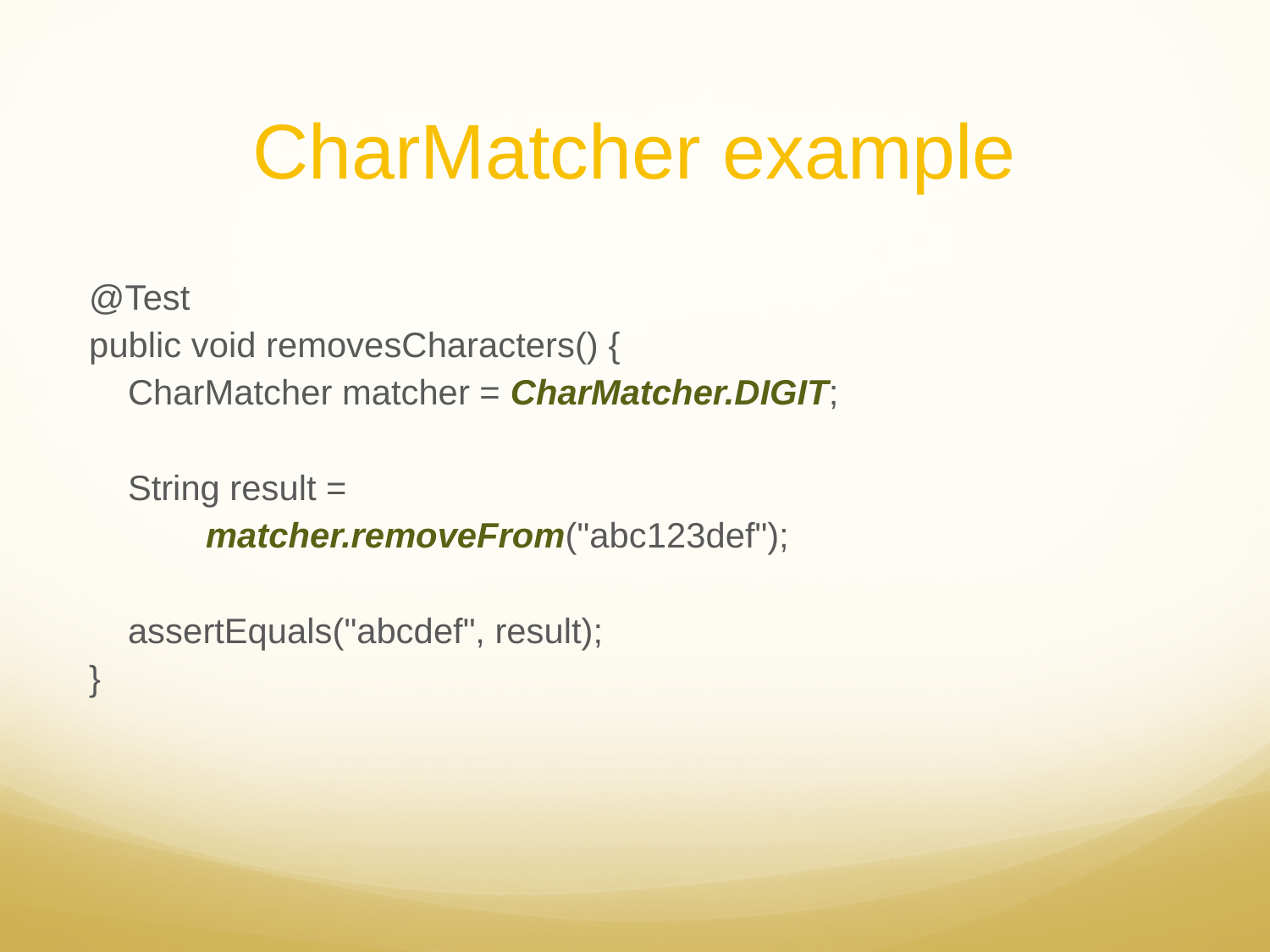

# CharMatcher example

@Test
public void removesCharacters() {
    CharMatcher matcher = CharMatcher.DIGIT;

    String result =
            matcher.removeFrom("abc123def");

    assertEquals("abcdef", result);
}